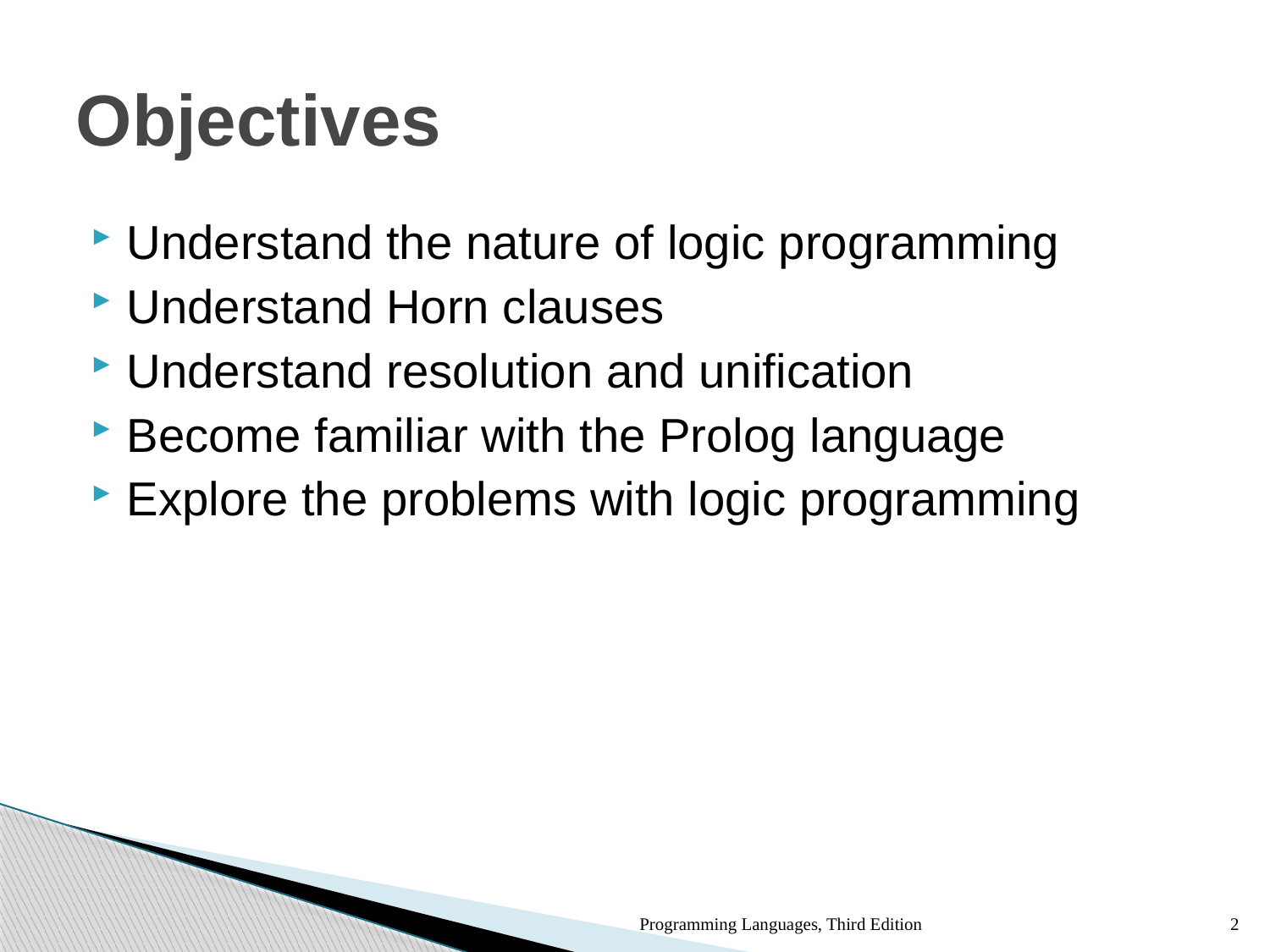

# Objectives
Understand the nature of logic programming
Understand Horn clauses
Understand resolution and unification
Become familiar with the Prolog language
Explore the problems with logic programming
Programming Languages, Third Edition
2